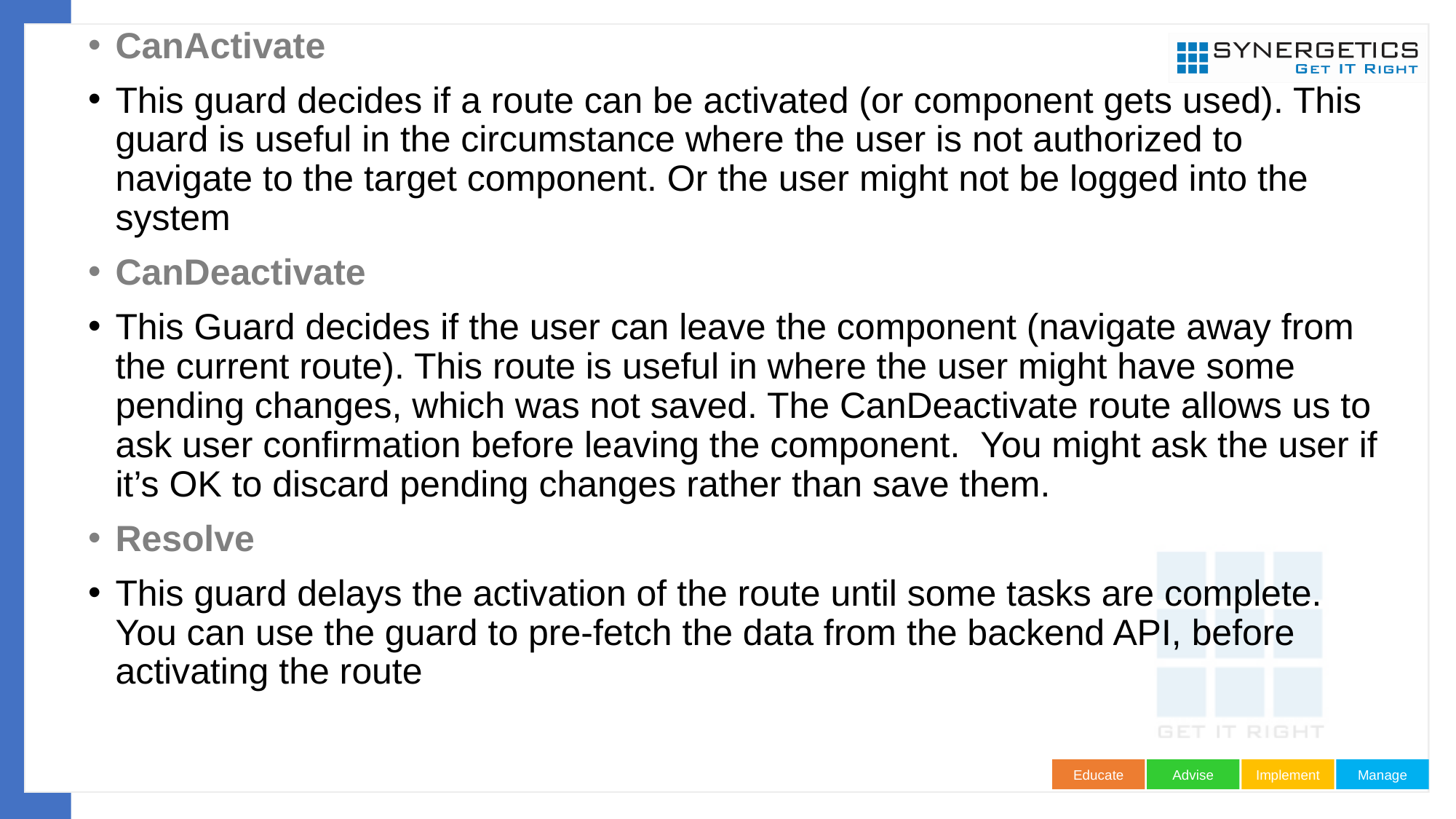

CanActivate
This guard decides if a route can be activated (or component gets used). This guard is useful in the circumstance where the user is not authorized to navigate to the target component. Or the user might not be logged into the system
CanDeactivate
This Guard decides if the user can leave the component (navigate away from the current route). This route is useful in where the user might have some pending changes, which was not saved. The CanDeactivate route allows us to ask user confirmation before leaving the component.  You might ask the user if it’s OK to discard pending changes rather than save them.
Resolve
This guard delays the activation of the route until some tasks are complete. You can use the guard to pre-fetch the data from the backend API, before activating the route